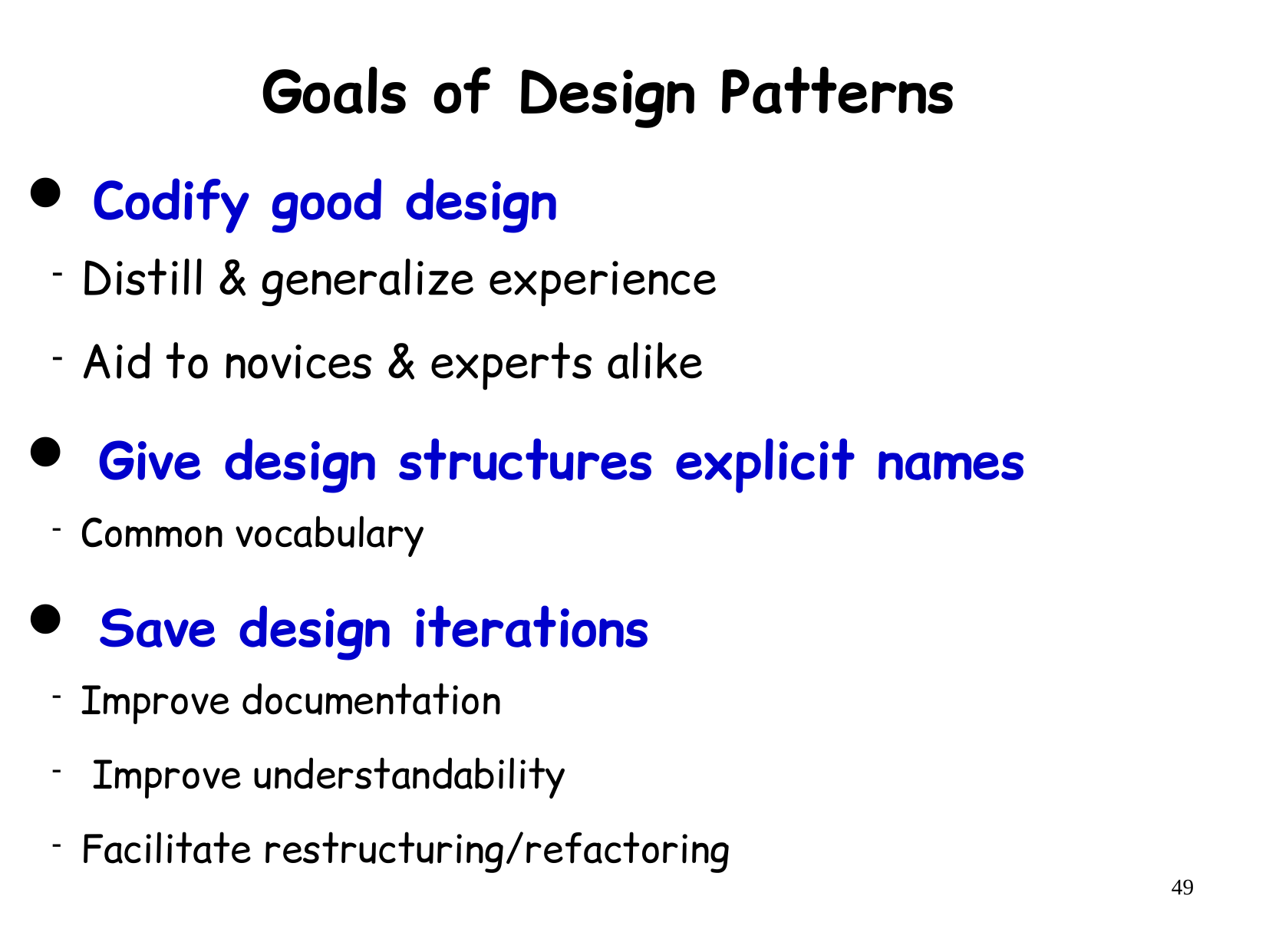

# Goals of Design Patterns
 Codify good design
Distill & generalize experience
Aid to novices & experts alike
 Give design structures explicit names
Common vocabulary
 Save design iterations
Improve documentation
 Improve understandability
Facilitate restructuring/refactoring